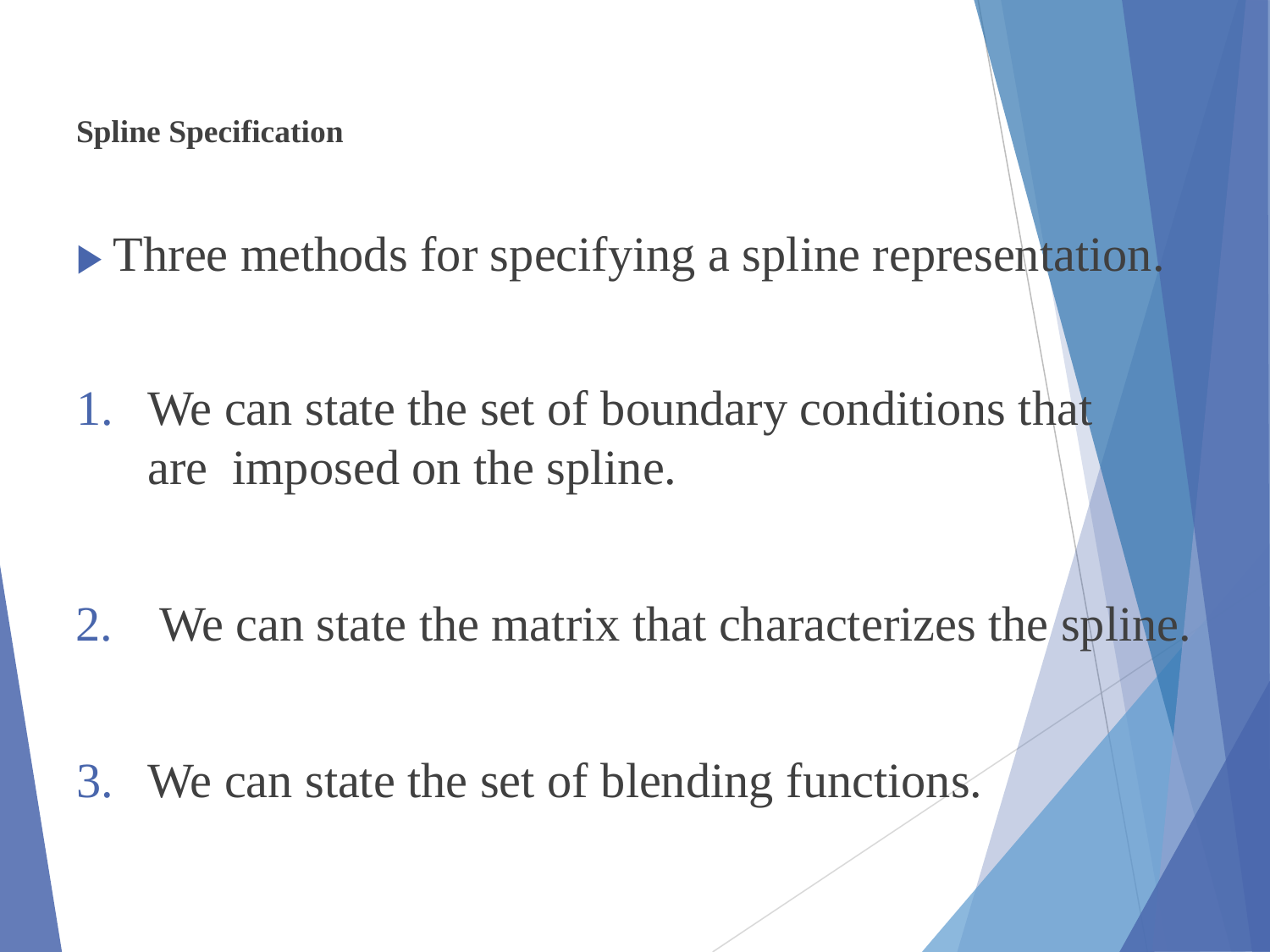

Spline Specification
# ▶ Three methods for specifying a spline representation.
We can state the set of boundary conditions that are  imposed on the spline.

We can state the matrix that characterizes the spline.

We can state the set of blending functions.